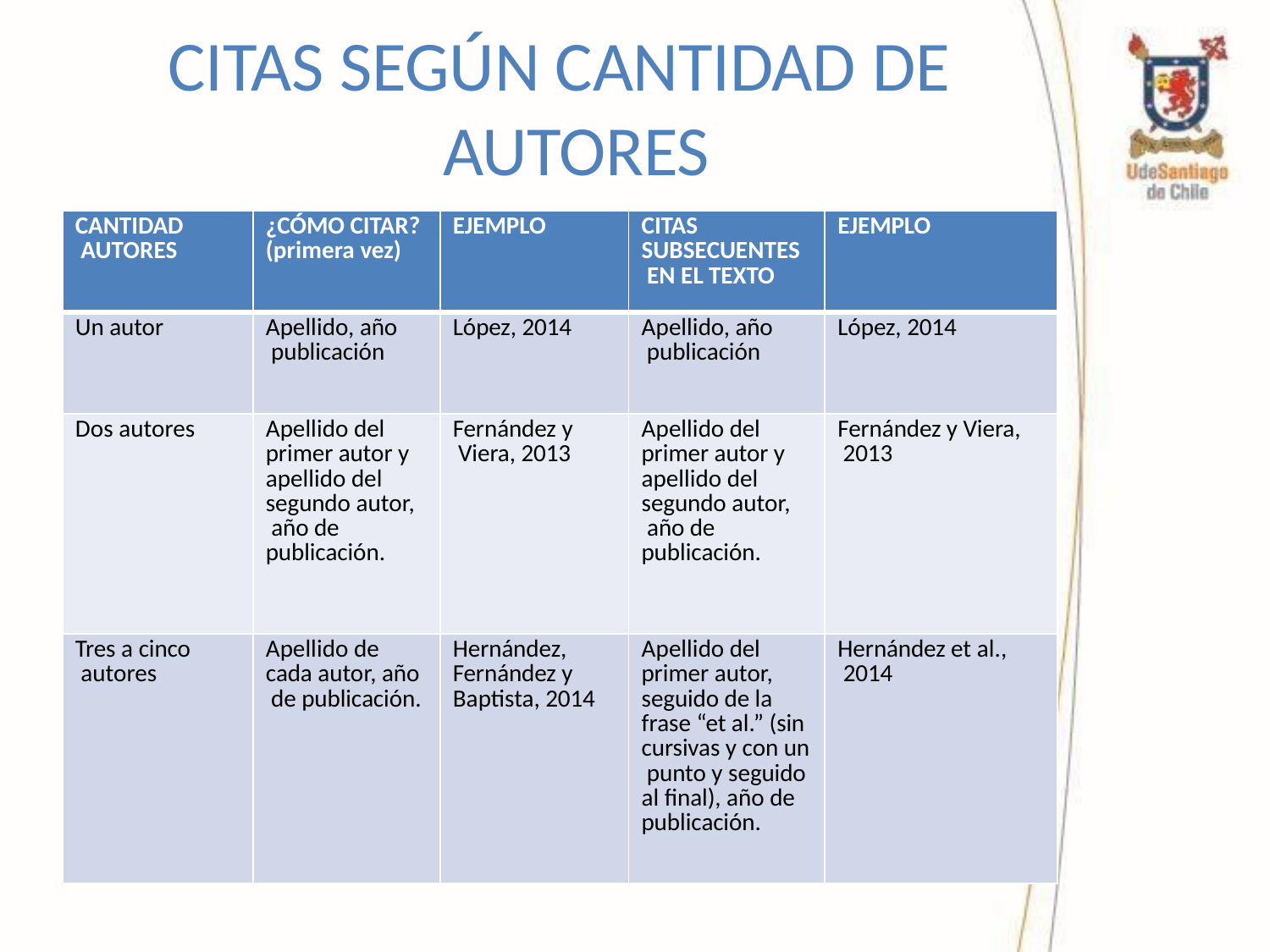

# CITAS SEGÚN CANTIDAD DE  AUTORES
| CANTIDAD AUTORES | ¿CÓMO CITAR? (primera vez) | EJEMPLO | CITAS SUBSECUENTES EN EL TEXTO | EJEMPLO |
| --- | --- | --- | --- | --- |
| Un autor | Apellido, año publicación | López, 2014 | Apellido, año publicación | López, 2014 |
| Dos autores | Apellido del primer autor y apellido del segundo autor, año de publicación. | Fernández y Viera, 2013 | Apellido del primer autor y apellido del segundo autor, año de publicación. | Fernández y Viera, 2013 |
| Tres a cinco autores | Apellido de cada autor, año de publicación. | Hernández, Fernández y Baptista, 2014 | Apellido del primer autor, seguido de la frase “et al.” (sin cursivas y con un punto y seguido al final), año de publicación. | Hernández et al., 2014 |